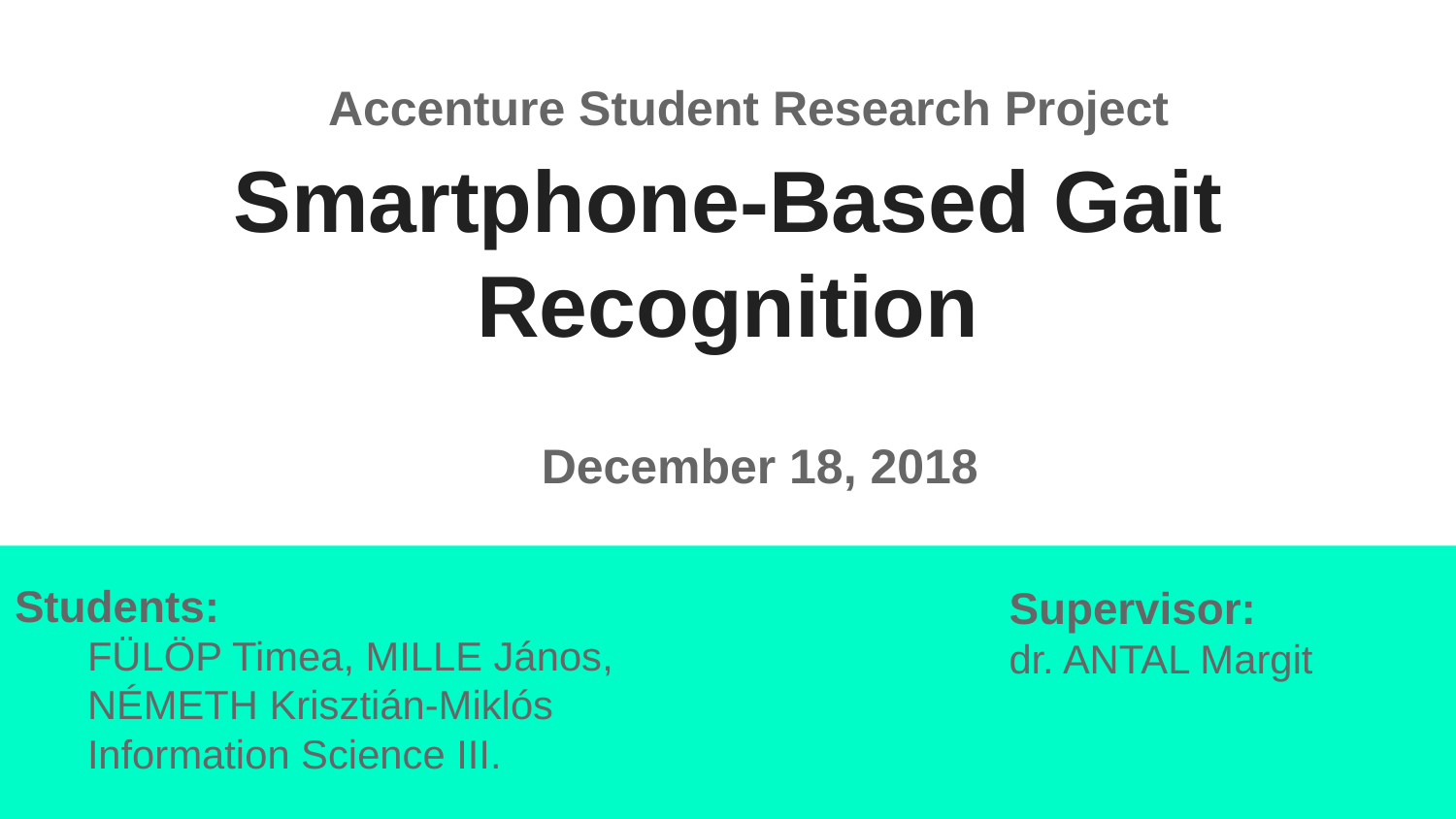

Smartphone-Based Gait Recognition
Accenture Student Research Project
December 18, 2018
Students:
FÜLÖP Timea, MILLE János,
NÉMETH Krisztián-Miklós
Information Science III.
Supervisor:
dr. ANTAL Margit